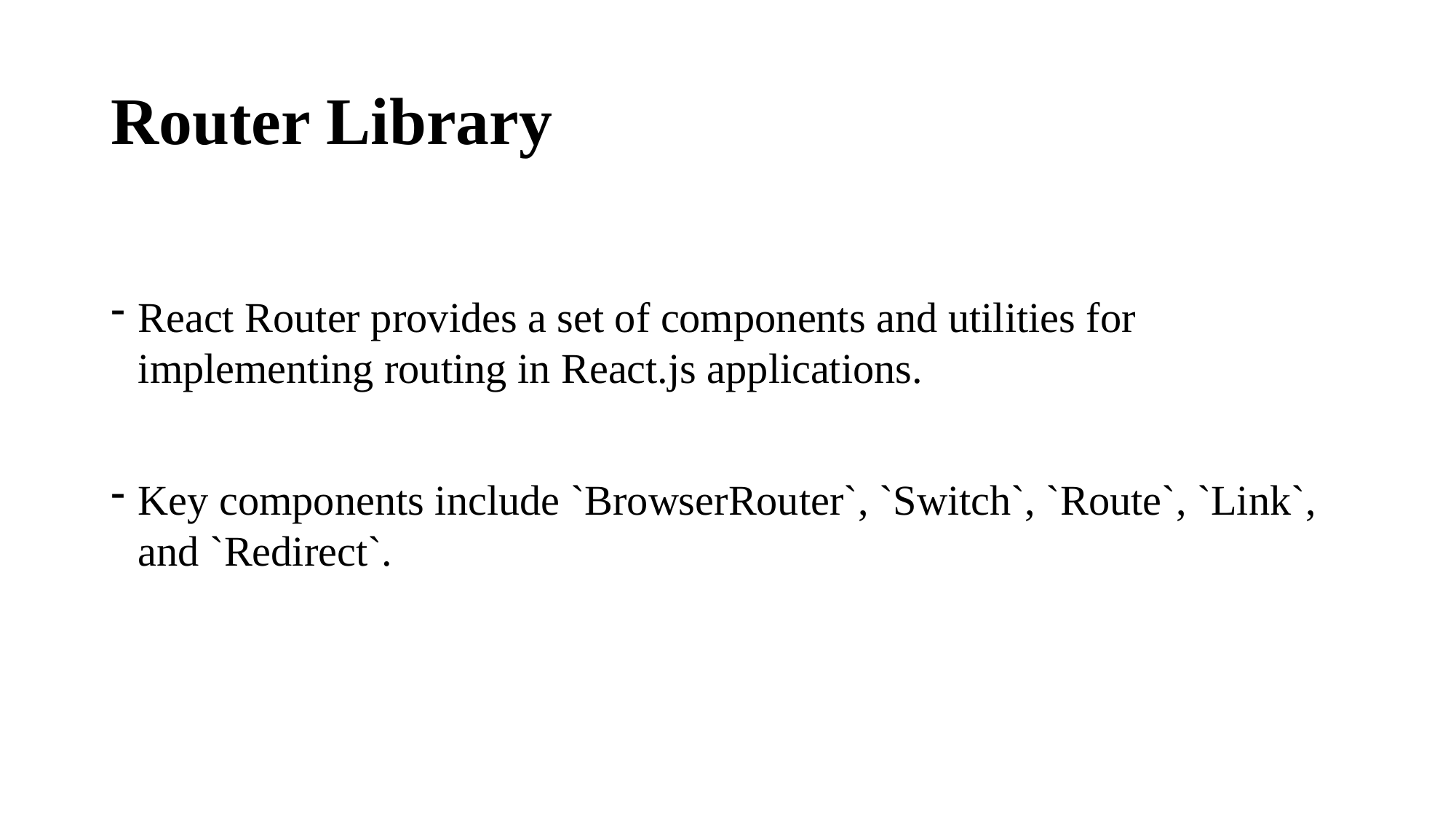

# Router Library

React Router provides a set of components and utilities for implementing routing in React.js applications.

Key components include `BrowserRouter`, `Switch`, `Route`, `Link`, and `Redirect`.